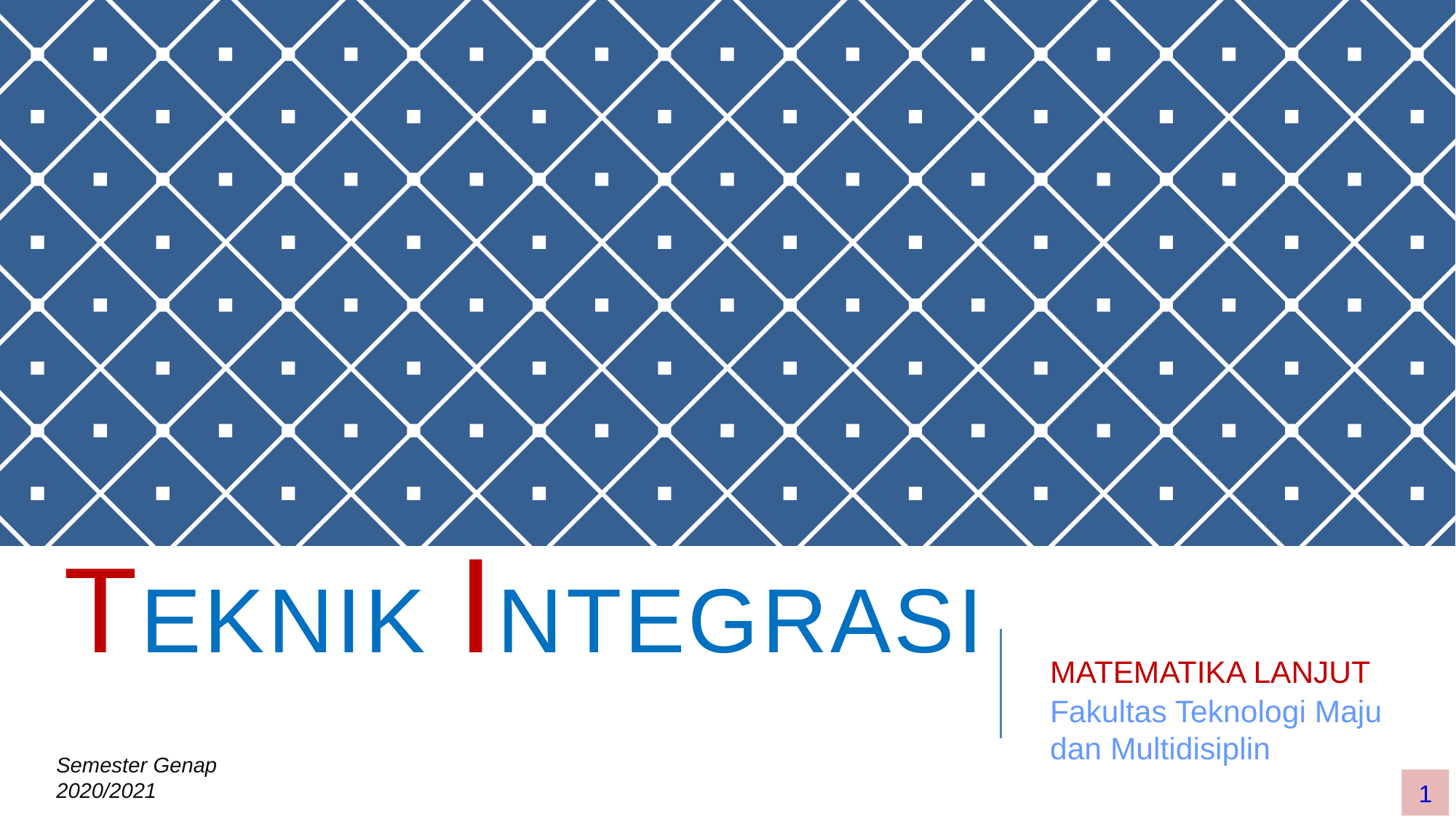

# Teknik Integrasi
MATEMATIKA LANJUT
Fakultas Teknologi Maju dan Multidisiplin
Semester Genap  2020/2021
1